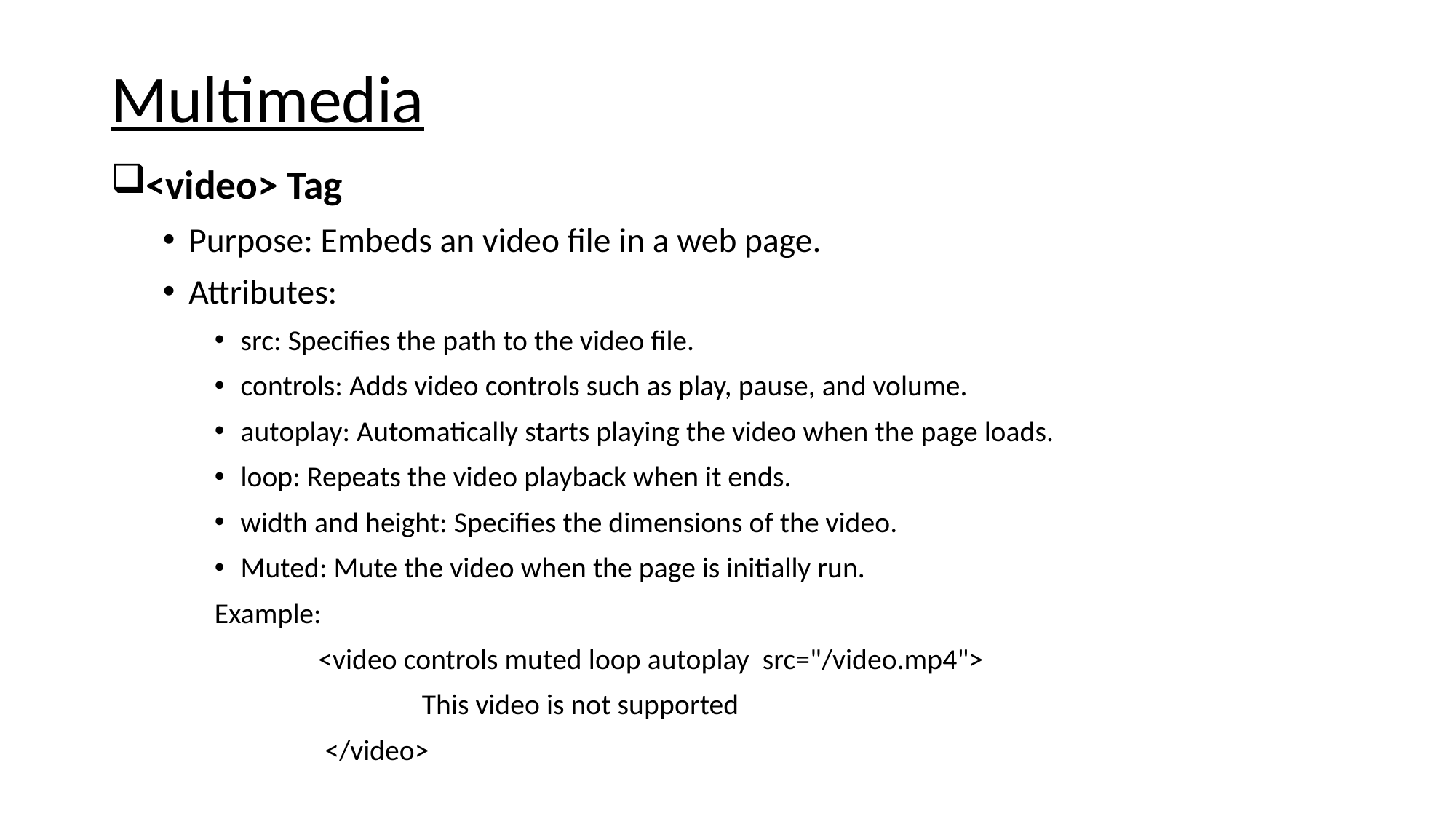

# Multimedia
<video> Tag
Purpose: Embeds an video file in a web page.
Attributes:
src: Specifies the path to the video file.
controls: Adds video controls such as play, pause, and volume.
autoplay: Automatically starts playing the video when the page loads.
loop: Repeats the video playback when it ends.
width and height: Specifies the dimensions of the video.
Muted: Mute the video when the page is initially run.
Example:
	<video controls muted loop autoplay  src="/video.mp4">
            		This video is not supported
       	 </video>